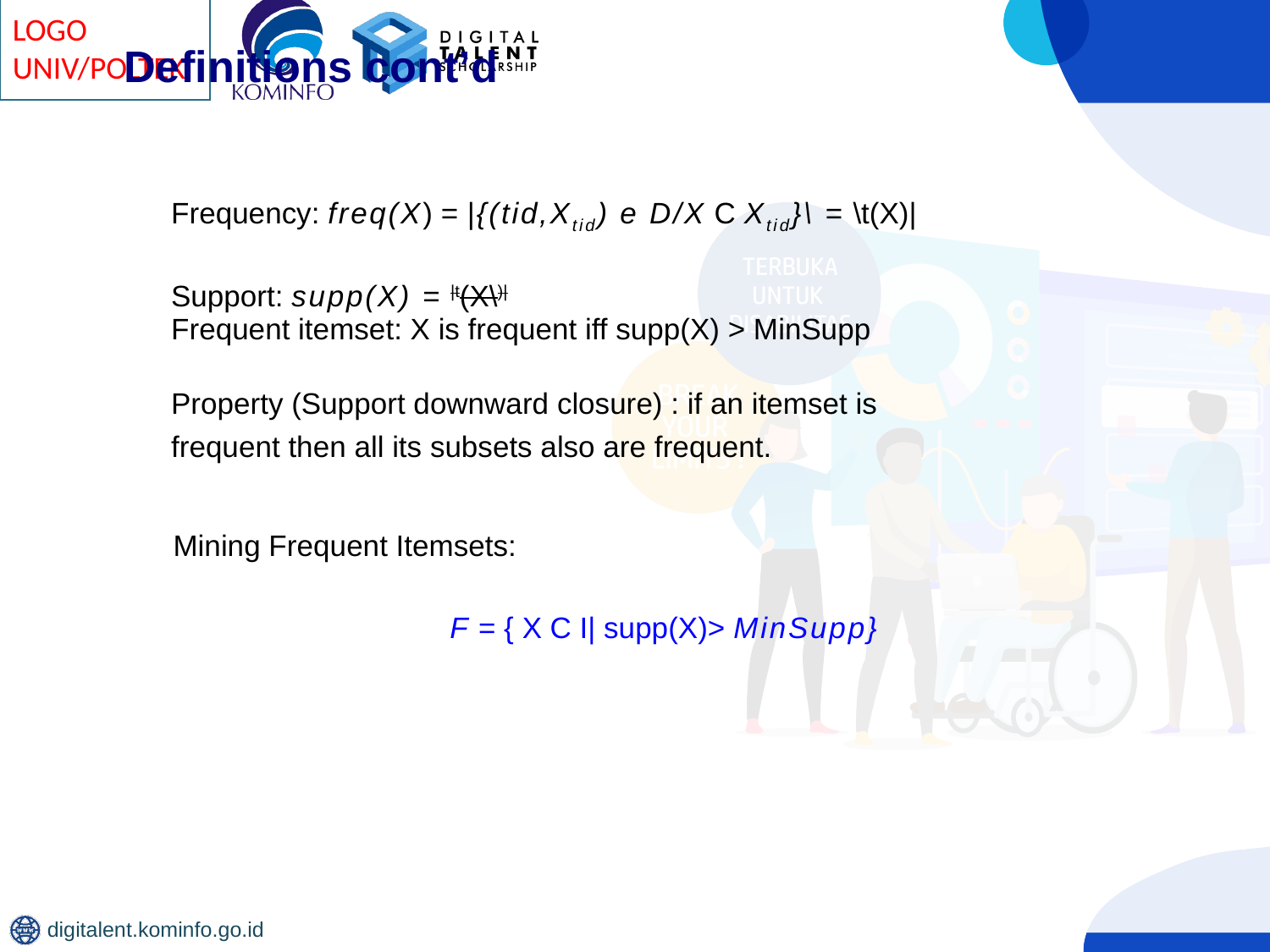

Definitions cont’d
Frequency: freq(X) = |{(tid,Xtid) e D/X C Xtid}\ = \t(X)|
Support: supp(X) = |t(X\)|
Frequent itemset: X is frequent iff supp(X) > MinSupp
Property (Support downward closure) : if an itemset is
frequent then all its subsets also are frequent.
Mining Frequent Itemsets:
F = { X C I| supp(X)> MinSupp}